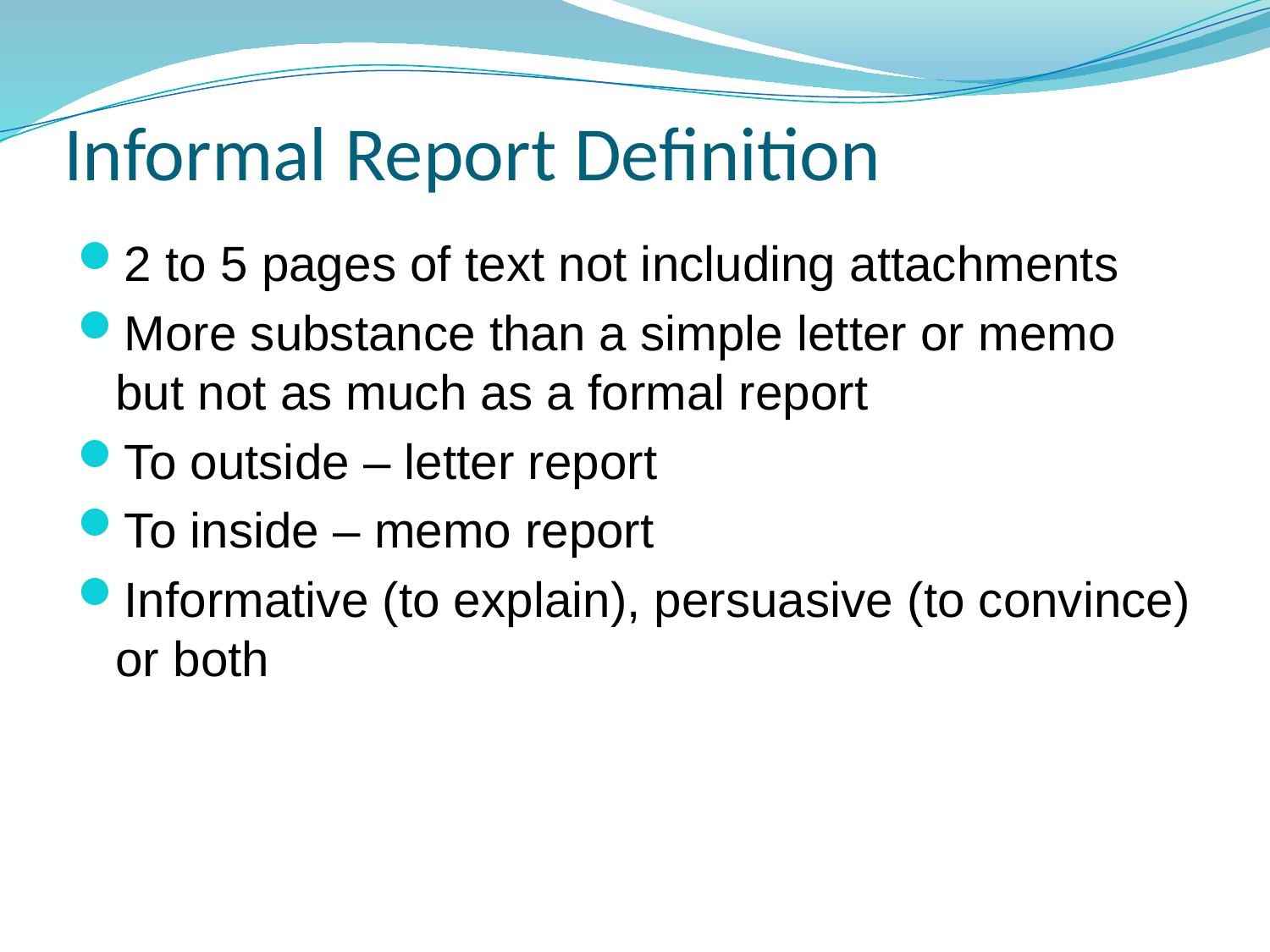

# Informal Report Definition
2 to 5 pages of text not including attachments
More substance than a simple letter or memo but not as much as a formal report
To outside – letter report
To inside – memo report
Informative (to explain), persuasive (to convince) or both